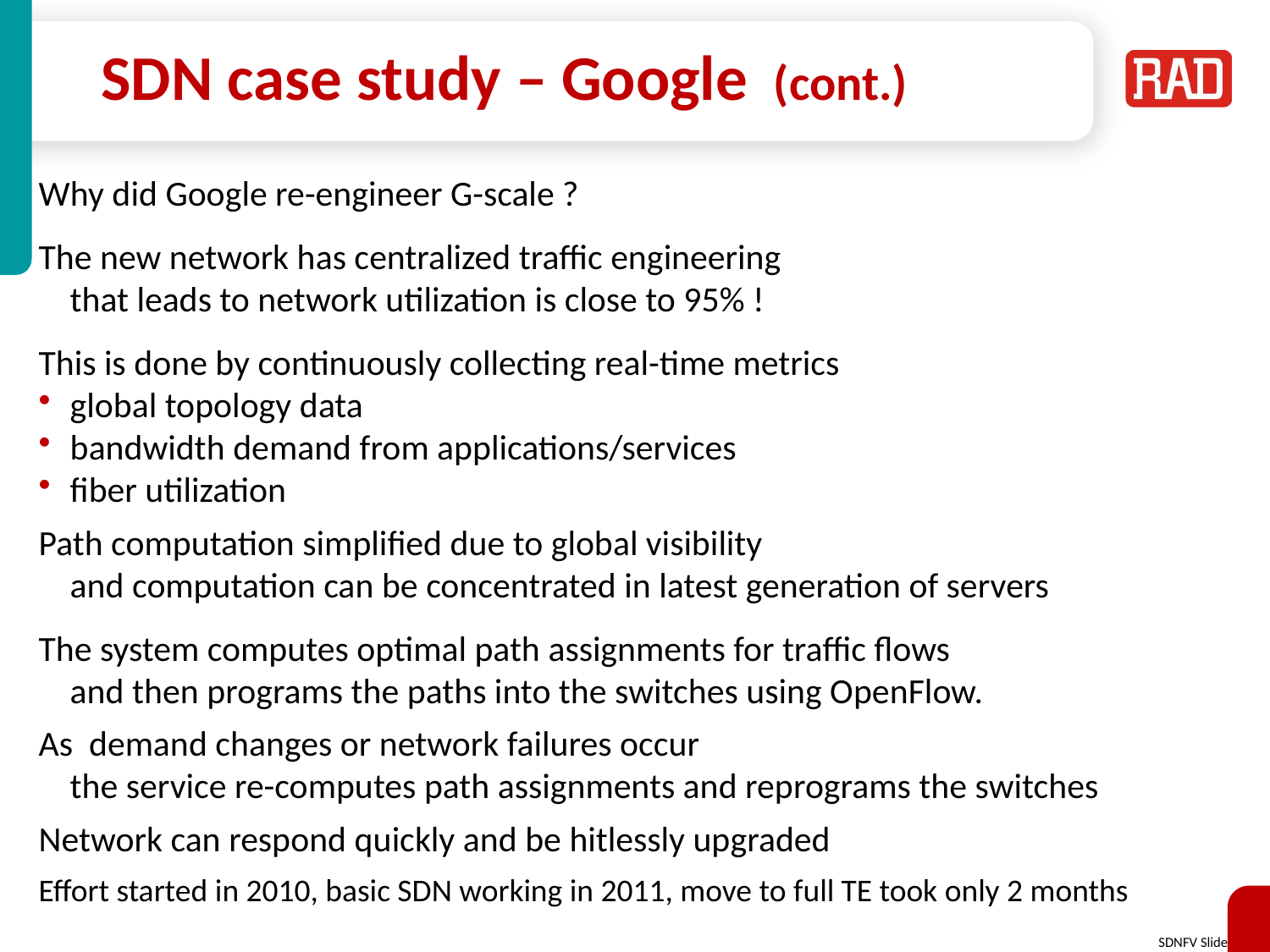

# SDN case study – Google  (cont.)
Why did Google re-engineer G-scale ?
The new network has centralized traffic engineering
	that leads to network utilization is close to 95% !
This is done by continuously collecting real-time metrics
global topology data
bandwidth demand from applications/services
fiber utilization
Path computation simplified due to global visibility
	and computation can be concentrated in latest generation of servers
The system computes optimal path assignments for traffic flows
	and then programs the paths into the switches using OpenFlow.
As  demand changes or network failures occur
	the service re-computes path assignments and reprograms the switches
Network can respond quickly and be hitlessly upgraded
Effort started in 2010, basic SDN working in 2011, move to full TE took only 2 months